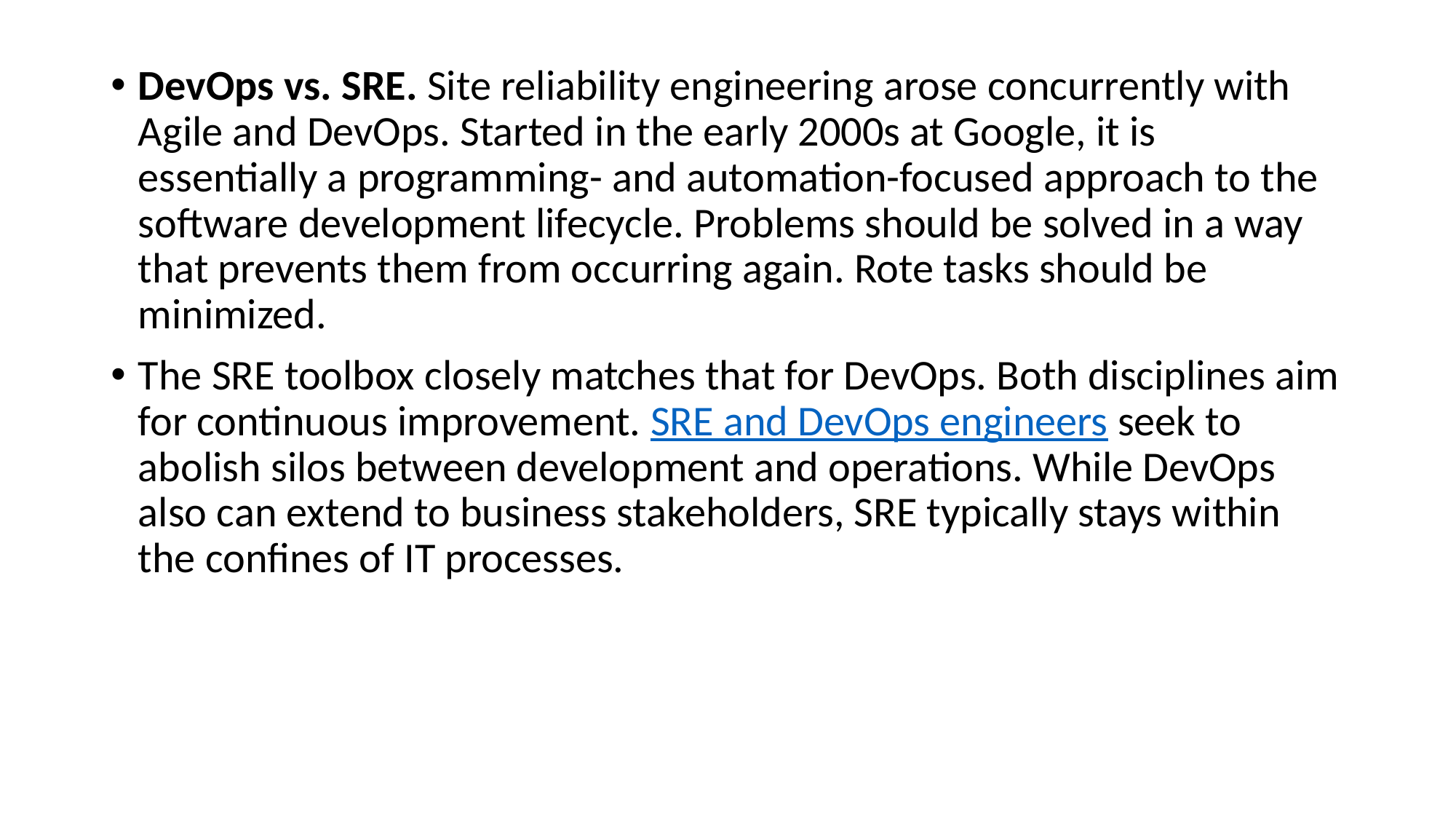

DevOps vs. SRE. Site reliability engineering arose concurrently with Agile and DevOps. Started in the early 2000s at Google, it is essentially a programming- and automation-focused approach to the software development lifecycle. Problems should be solved in a way that prevents them from occurring again. Rote tasks should be minimized.
The SRE toolbox closely matches that for DevOps. Both disciplines aim for continuous improvement. SRE and DevOps engineers seek to abolish silos between development and operations. While DevOps also can extend to business stakeholders, SRE typically stays within the confines of IT processes.